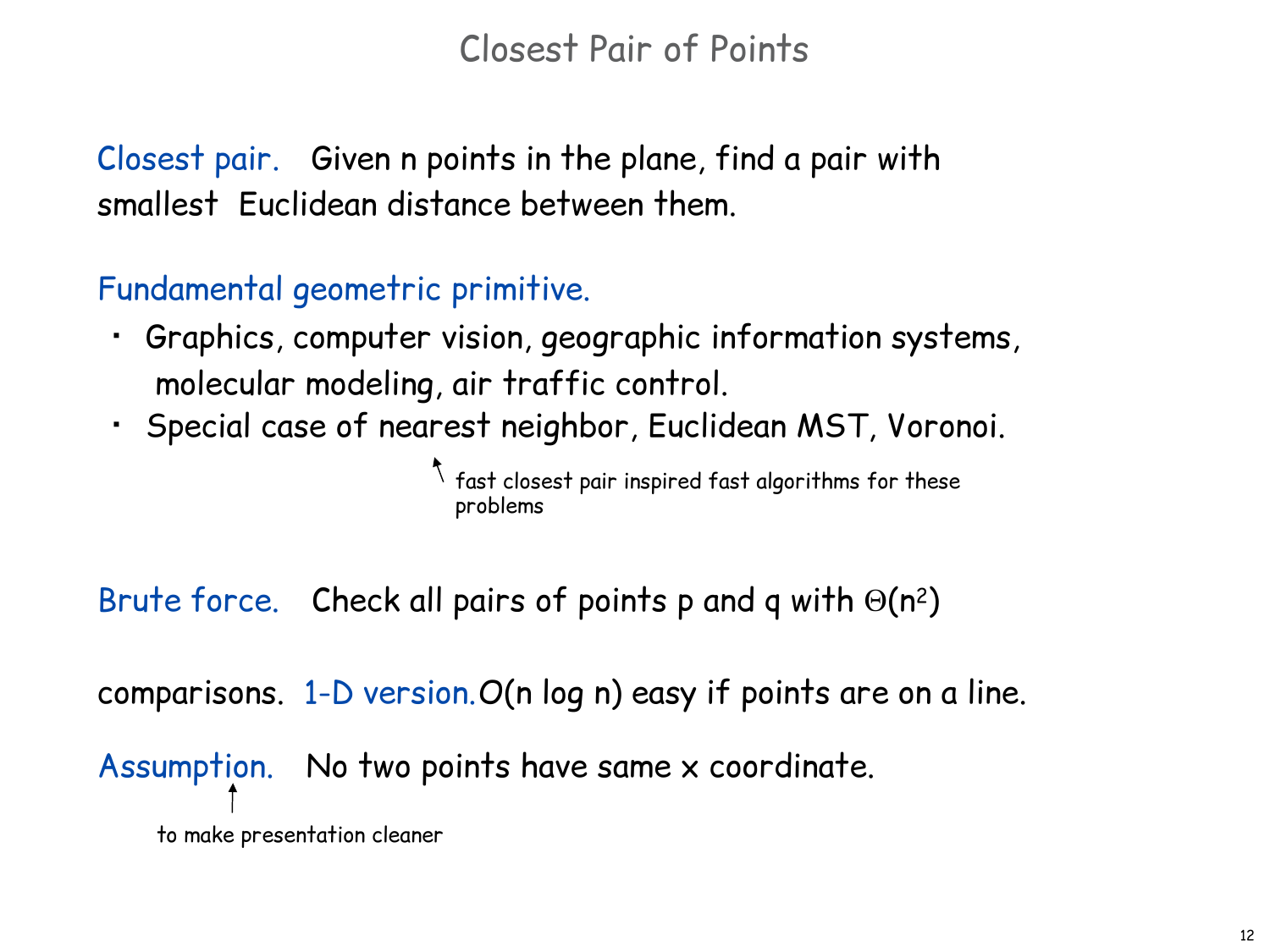

# Closest Pair of Points
Closest pair.	Given n points in the plane, find a pair with smallest  Euclidean distance between them.

Fundamental geometric primitive.
Graphics, computer vision, geographic information systems,  molecular modeling, air traffic control.
Special case of nearest neighbor, Euclidean MST, Voronoi.
fast closest pair inspired fast algorithms for these problems
Brute force.		Check all pairs of points p and q with Θ(n2) comparisons.  1-D version.	O(n log n) easy if points are on a line.

Assumption.	No two points have same x coordinate.

to make presentation cleaner

12